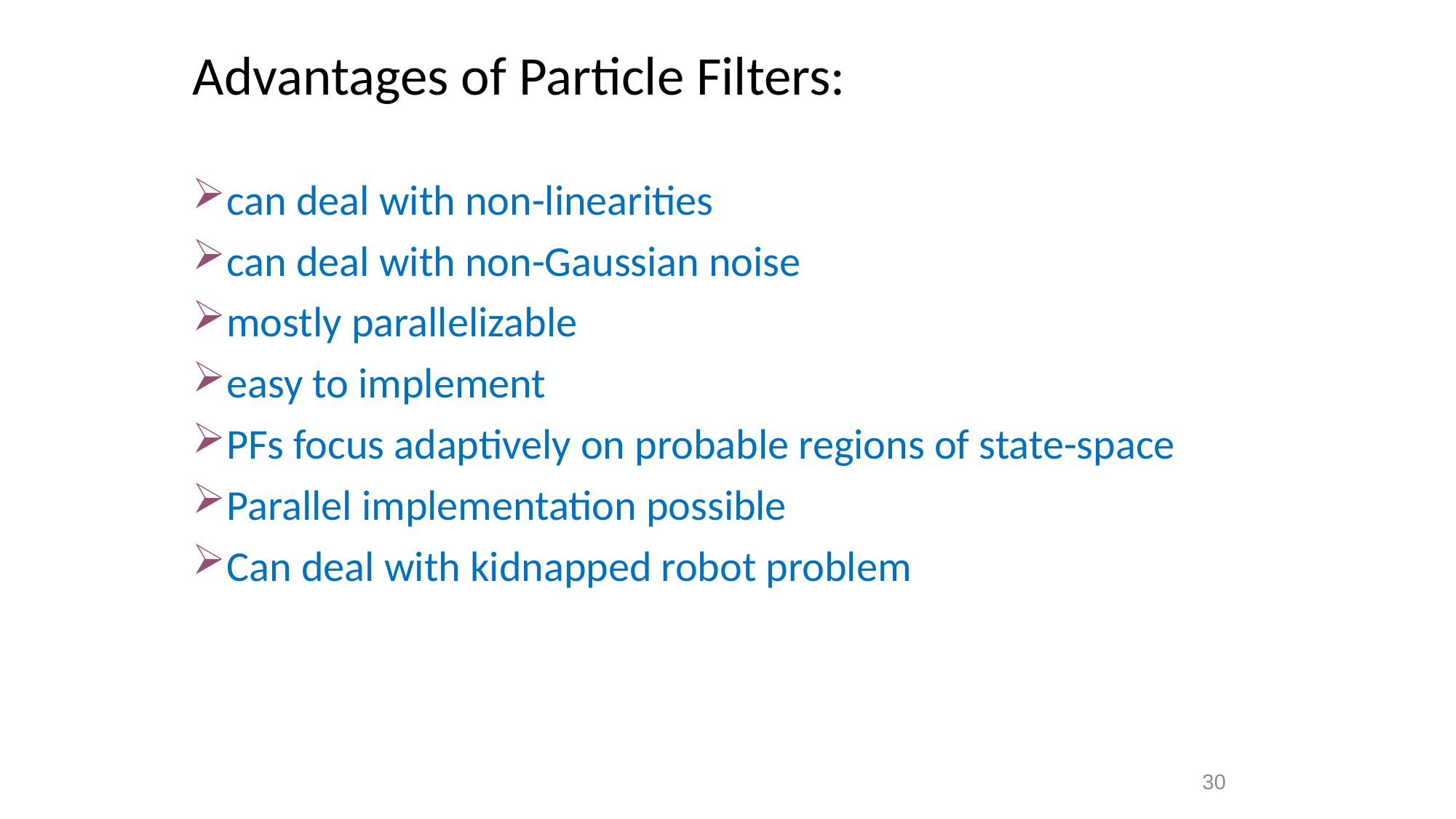

# Advantages of Particle Filters:
can deal with non-linearities
can deal with non-Gaussian noise
mostly parallelizable
easy to implement
PFs focus adaptively on probable regions of state-space
Parallel implementation possible
Can deal with kidnapped robot problem

30